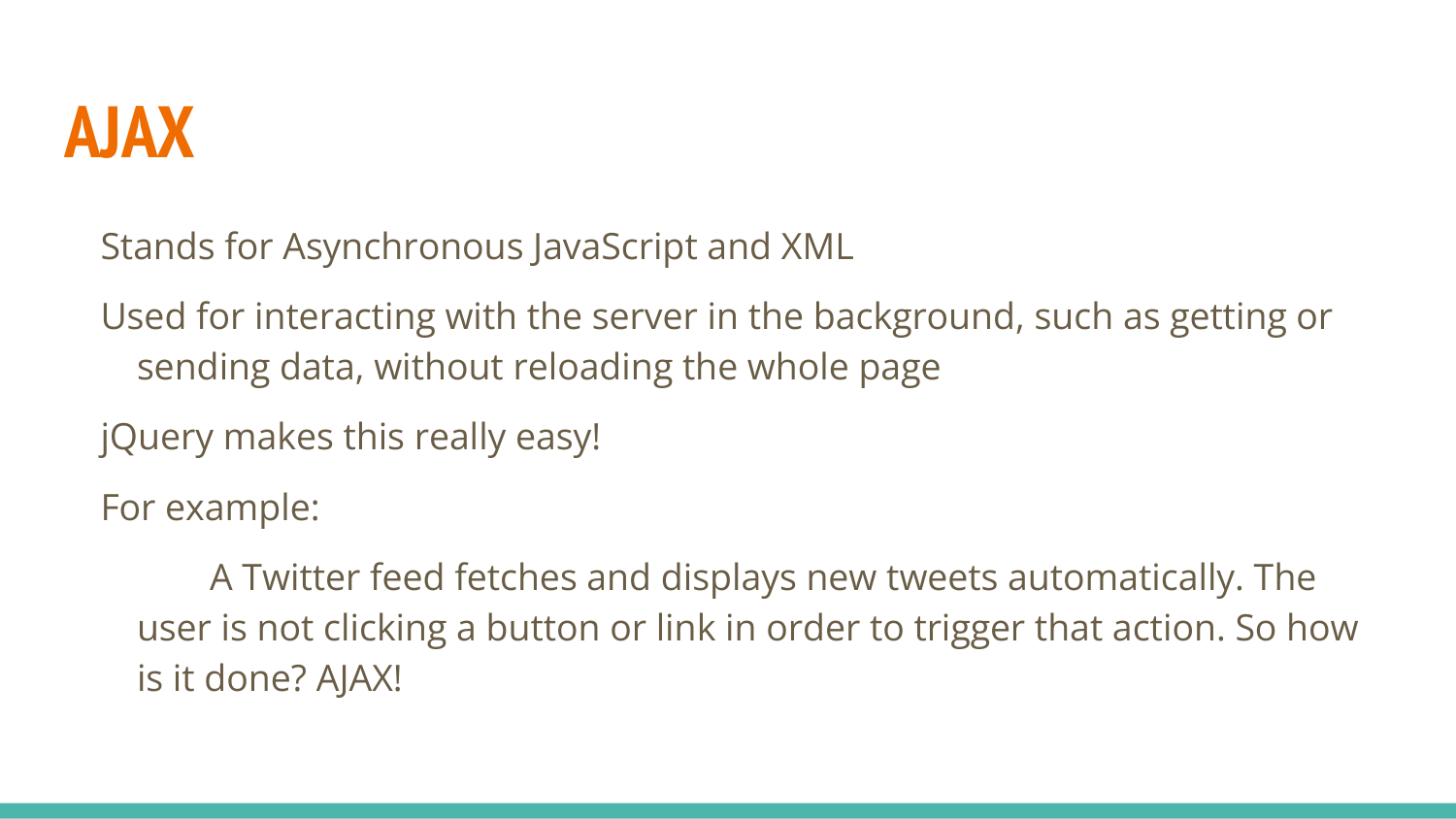

# AJAX
Stands for Asynchronous JavaScript and XML
Used for interacting with the server in the background, such as getting or sending data, without reloading the whole page
jQuery makes this really easy!
For example:
A Twitter feed fetches and displays new tweets automatically. The user is not clicking a button or link in order to trigger that action. So how is it done? AJAX!